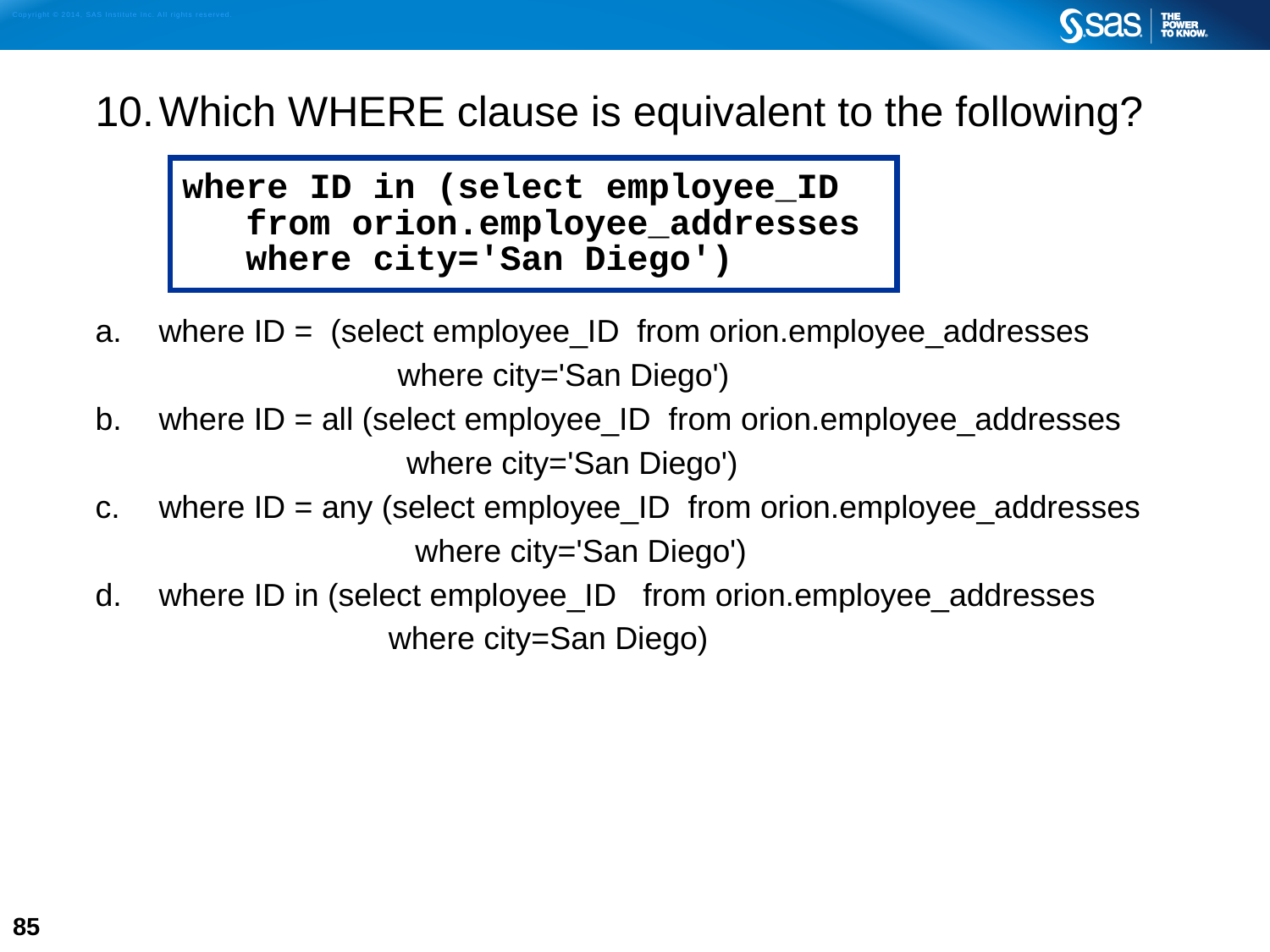

Which WHERE clause is equivalent to the following?

where ID =  (select employee_ID  from orion.employee_addresses
                                  where city='San Diego')
where ID = all (select employee_ID  from orion.employee_addresses
                                   where city='San Diego')
where ID = any (select employee_ID  from orion.employee_addresses
                                    where city='San Diego')
where ID in (select employee_ID   from orion.employee_addresses
                                 where city=San Diego)

where ID in (select employee_ID
   from orion.employee_addresses
   where city='San Diego')